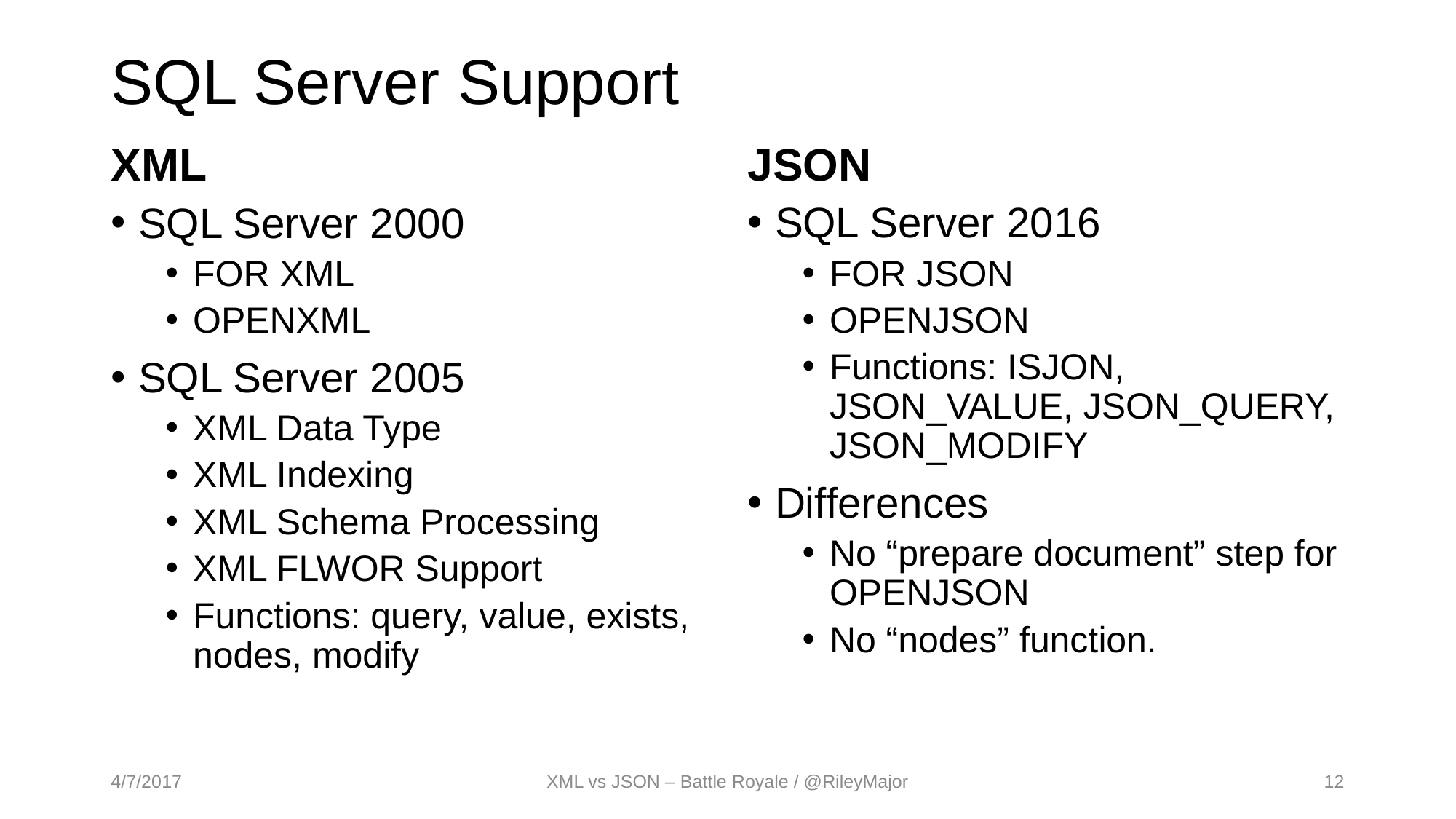

# SQL Server Support
JSON
XML
SQL Server 2000
FOR XML
OPENXML
SQL Server 2005
XML Data Type
XML Indexing
XML Schema Processing
XML FLWOR Support
Functions: query, value, exists, nodes, modify

SQL Server 2016
FOR JSON
OPENJSON
Functions: ISJON, JSON_VALUE, JSON_QUERY, JSON_MODIFY
Differences
No “prepare document” step for OPENJSON
No “nodes” function.
4/7/2017
XML vs JSON – Battle Royale / @RileyMajor
12